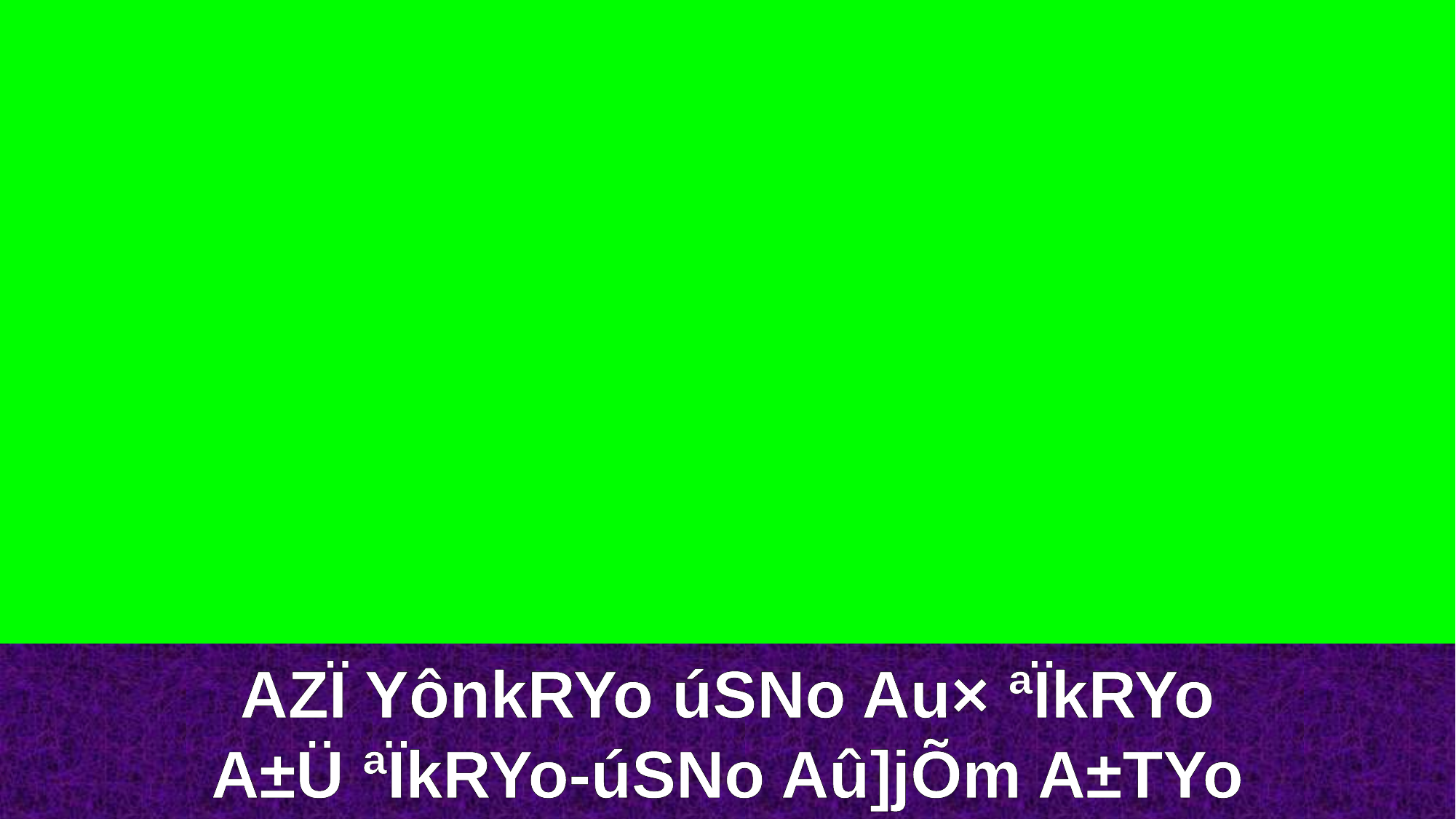

AZÏ YônkRYo úSNo Au× ªÏkRYo
A±Ü ªÏkRYo-úSNo Aû]jÕm A±TYo